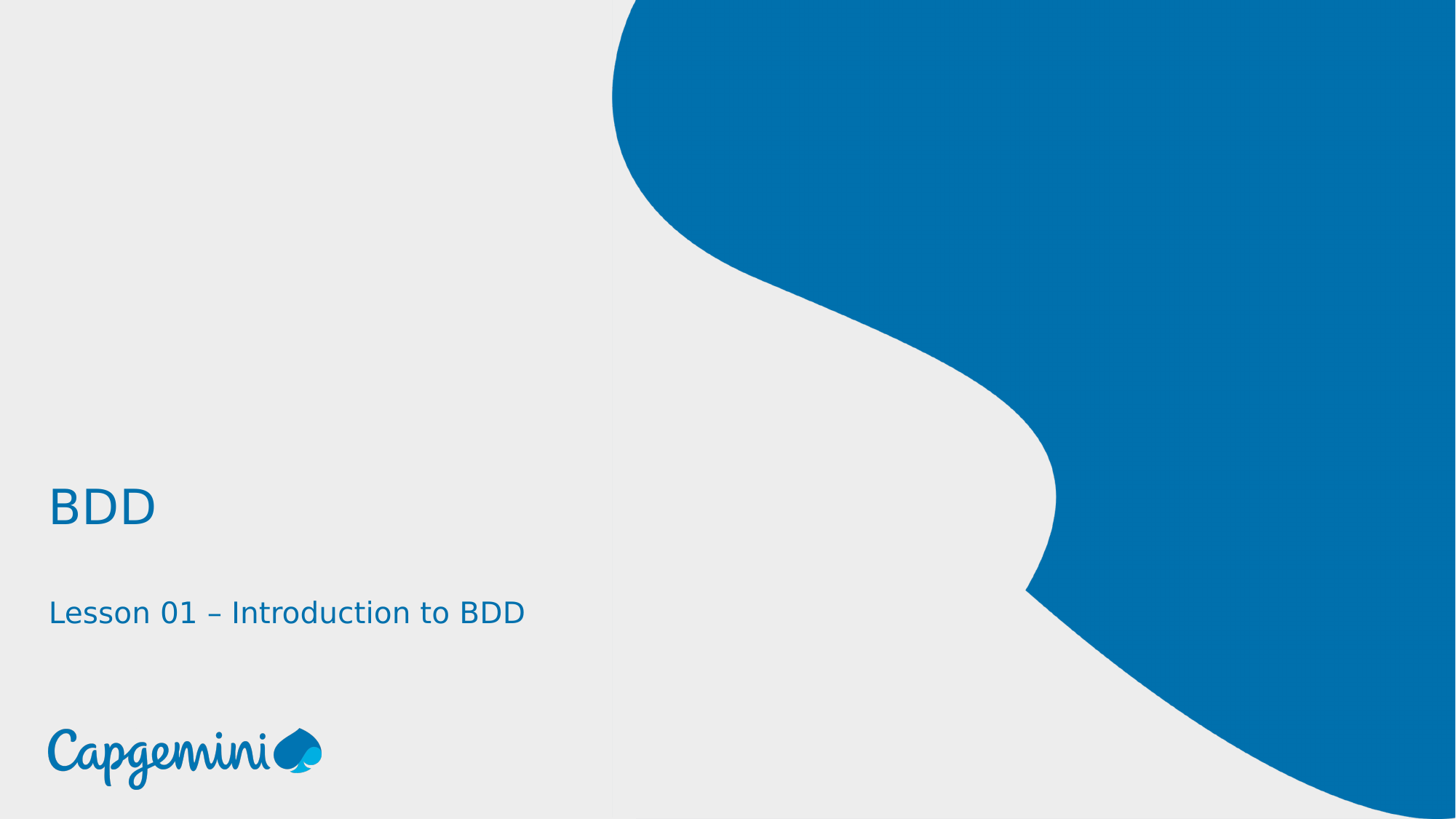

BDD
# Lesson 01 – Introduction to BDD